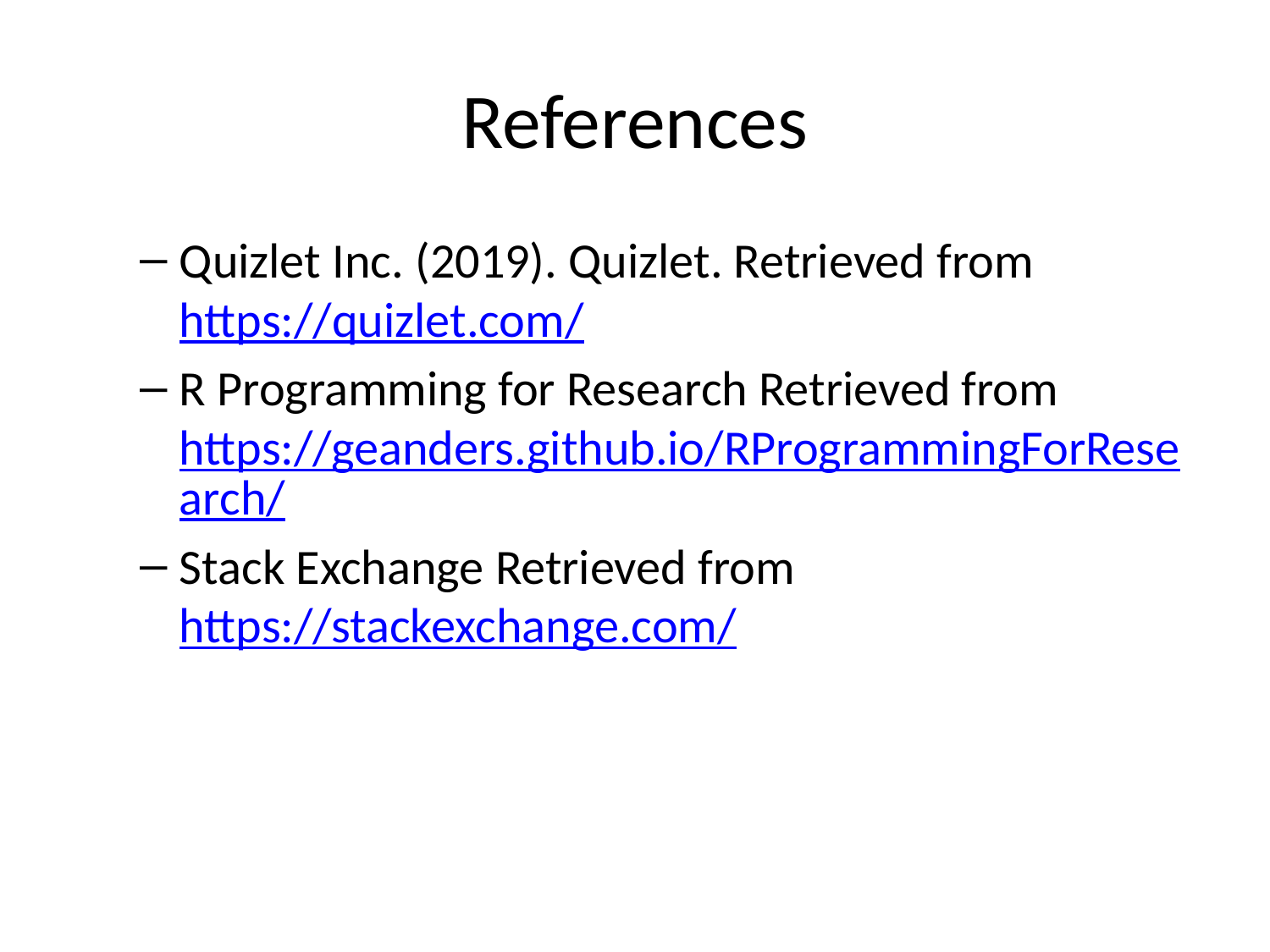

# References
Quizlet Inc. (2019). Quizlet. Retrieved from https://quizlet.com/
R Programming for Research Retrieved from https://geanders.github.io/RProgrammingForResearch/
Stack Exchange Retrieved from https://stackexchange.com/